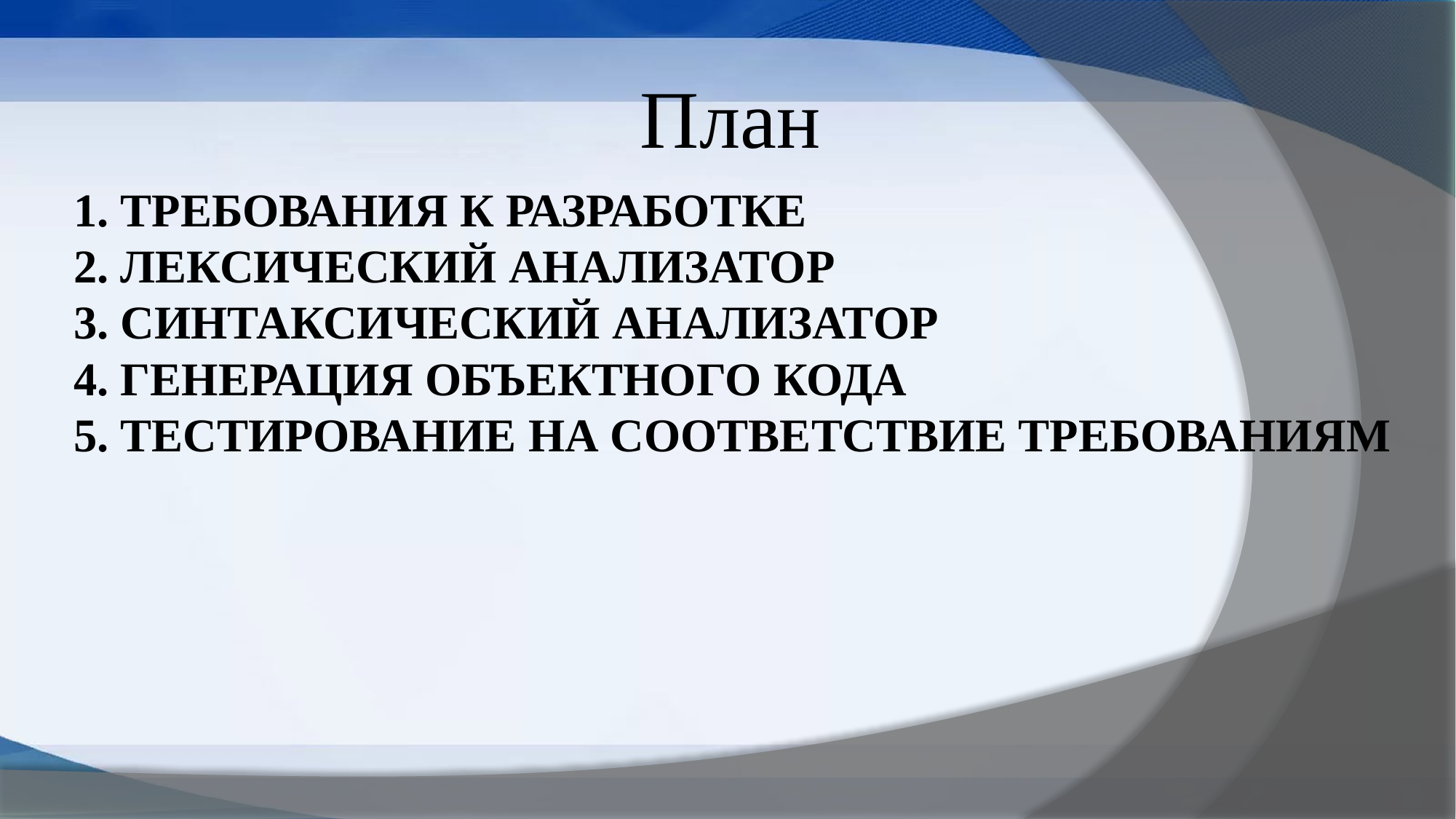

План
# 1. Требования к разработке 2. Лексический анализатор 3. Синтаксический анализатор 4. Генерация объектного кода 5. Тестирование на соответствие требованиям